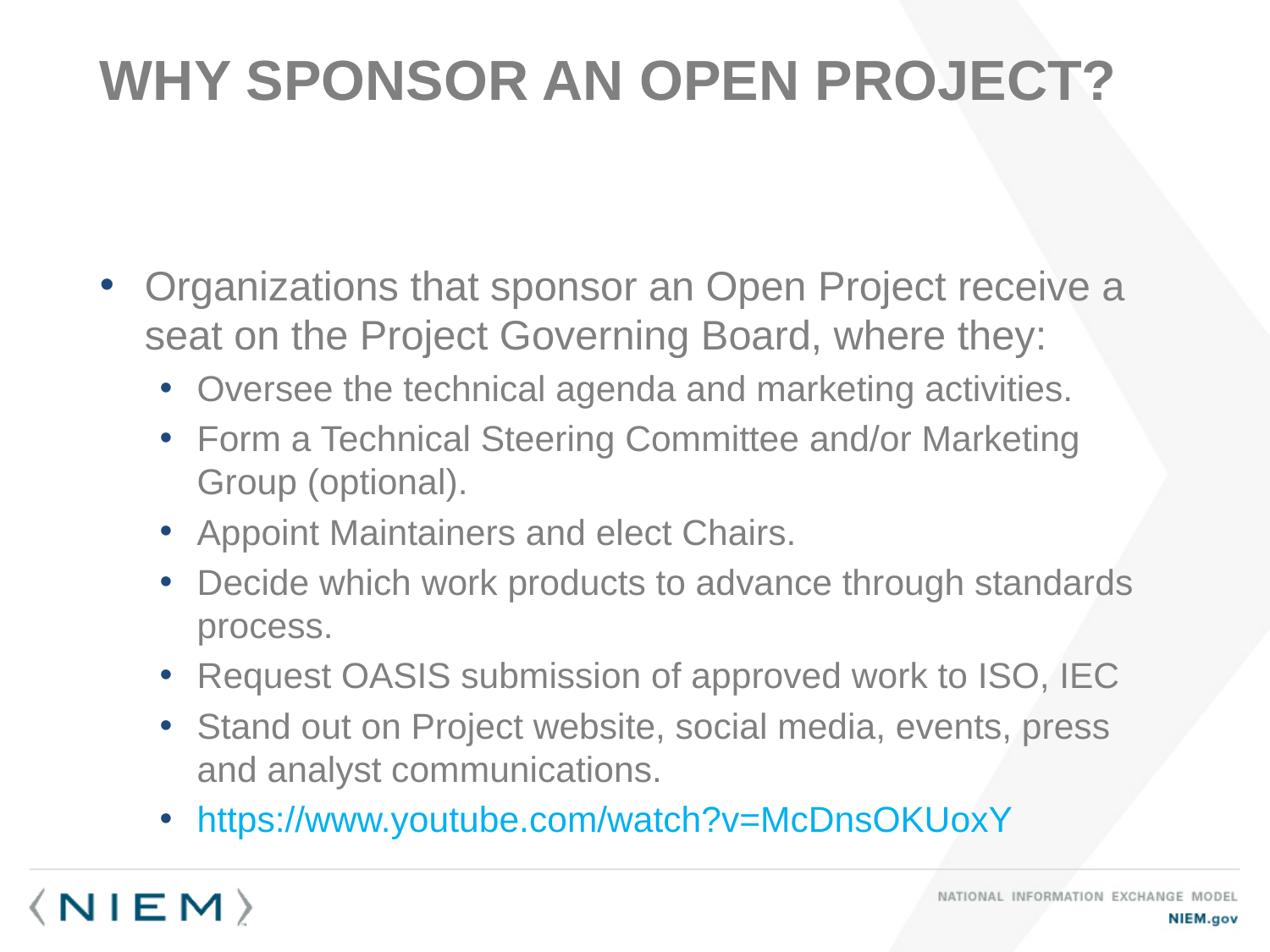

# Why sponsor an Open Project?
Organizations that sponsor an Open Project receive a seat on the Project Governing Board, where they:
Oversee the technical agenda and marketing activities.
Form a Technical Steering Committee and/or Marketing Group (optional).
Appoint Maintainers and elect Chairs.
Decide which work products to advance through standards process.
Request OASIS submission of approved work to ISO, IEC
Stand out on Project website, social media, events, press and analyst communications.
https://www.youtube.com/watch?v=McDnsOKUoxY